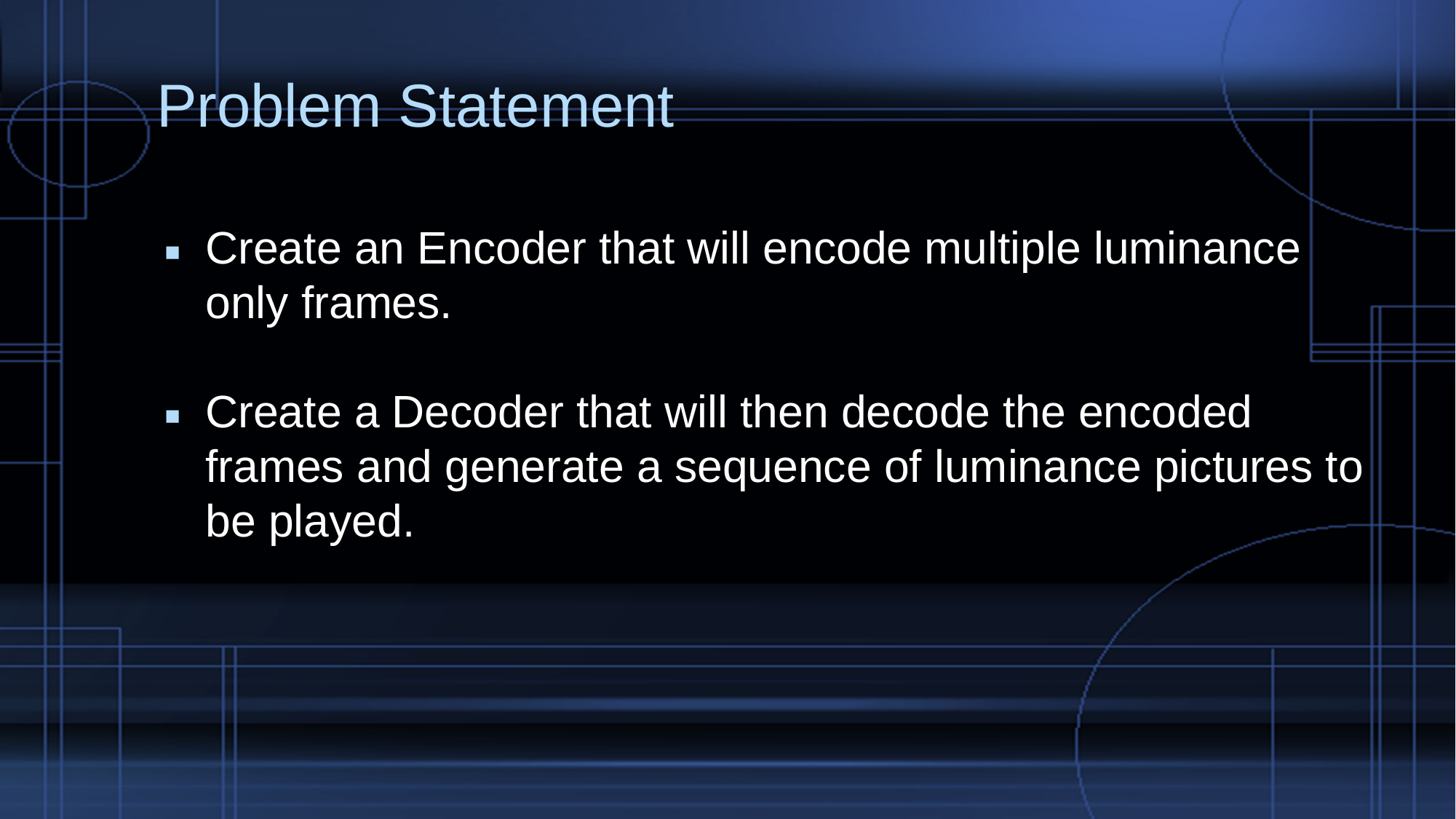

# Problem Statement
Create an Encoder that will encode multiple luminance only frames.

Create a Decoder that will then decode the encoded frames and generate a sequence of luminance pictures to be played.